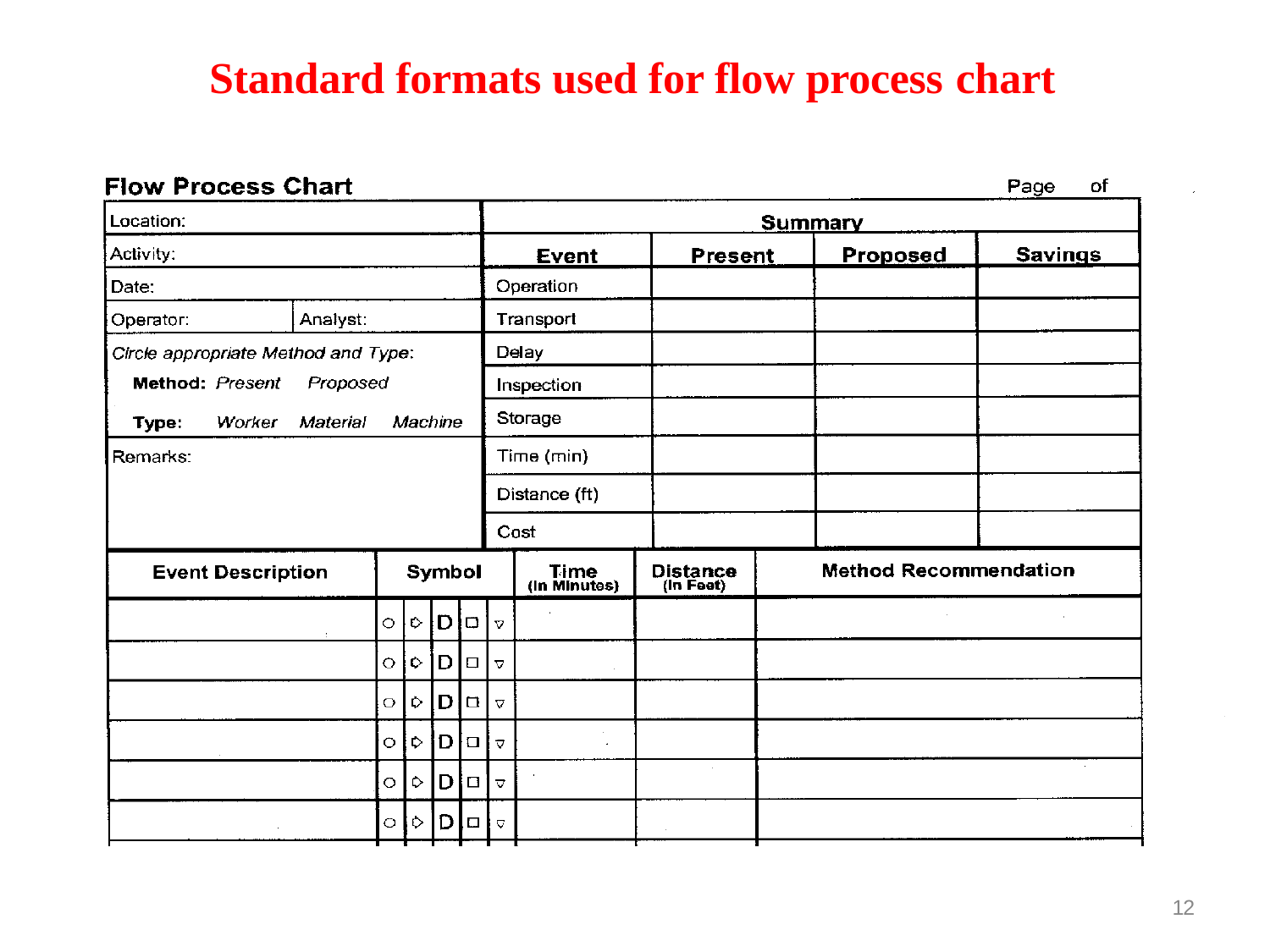

# Standard formats used for flow process chart

12